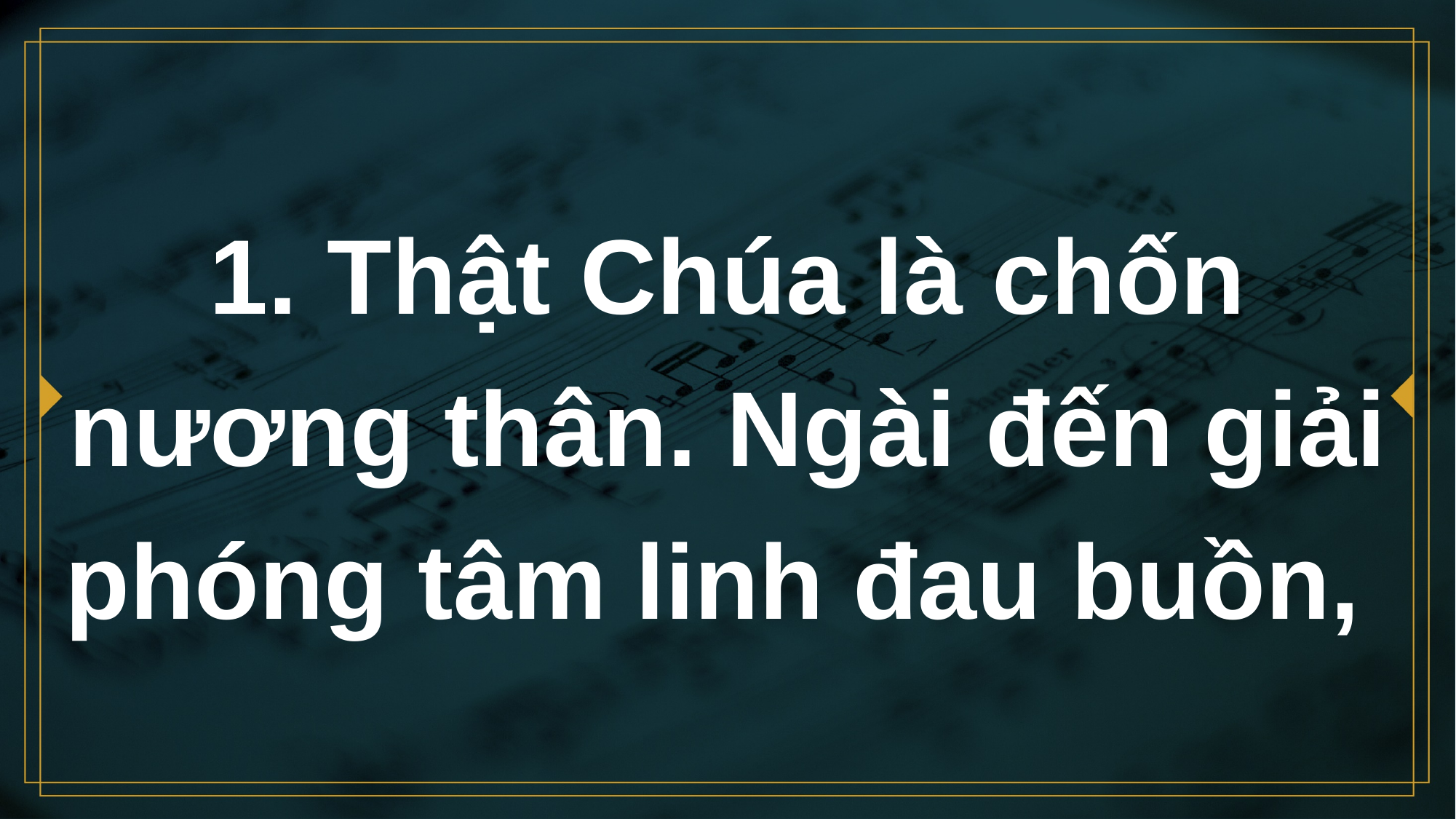

# 1. Thật Chúa là chốn nương thân. Ngài đến giải phóng tâm linh đau buồn,